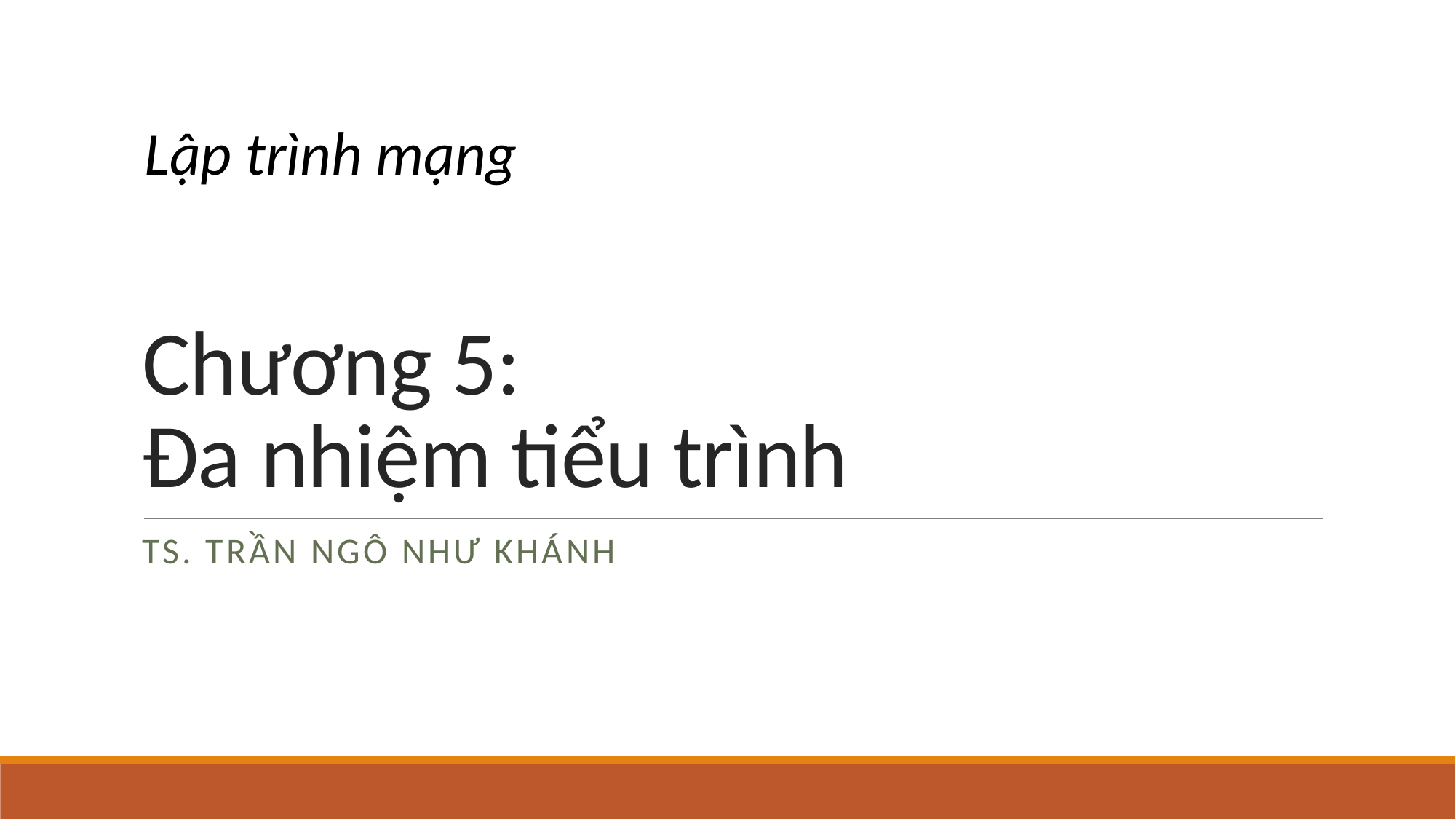

Lập trình mạng
# Chương 5: Đa nhiệm tiểu trình
TS. Trần ngô như khánh